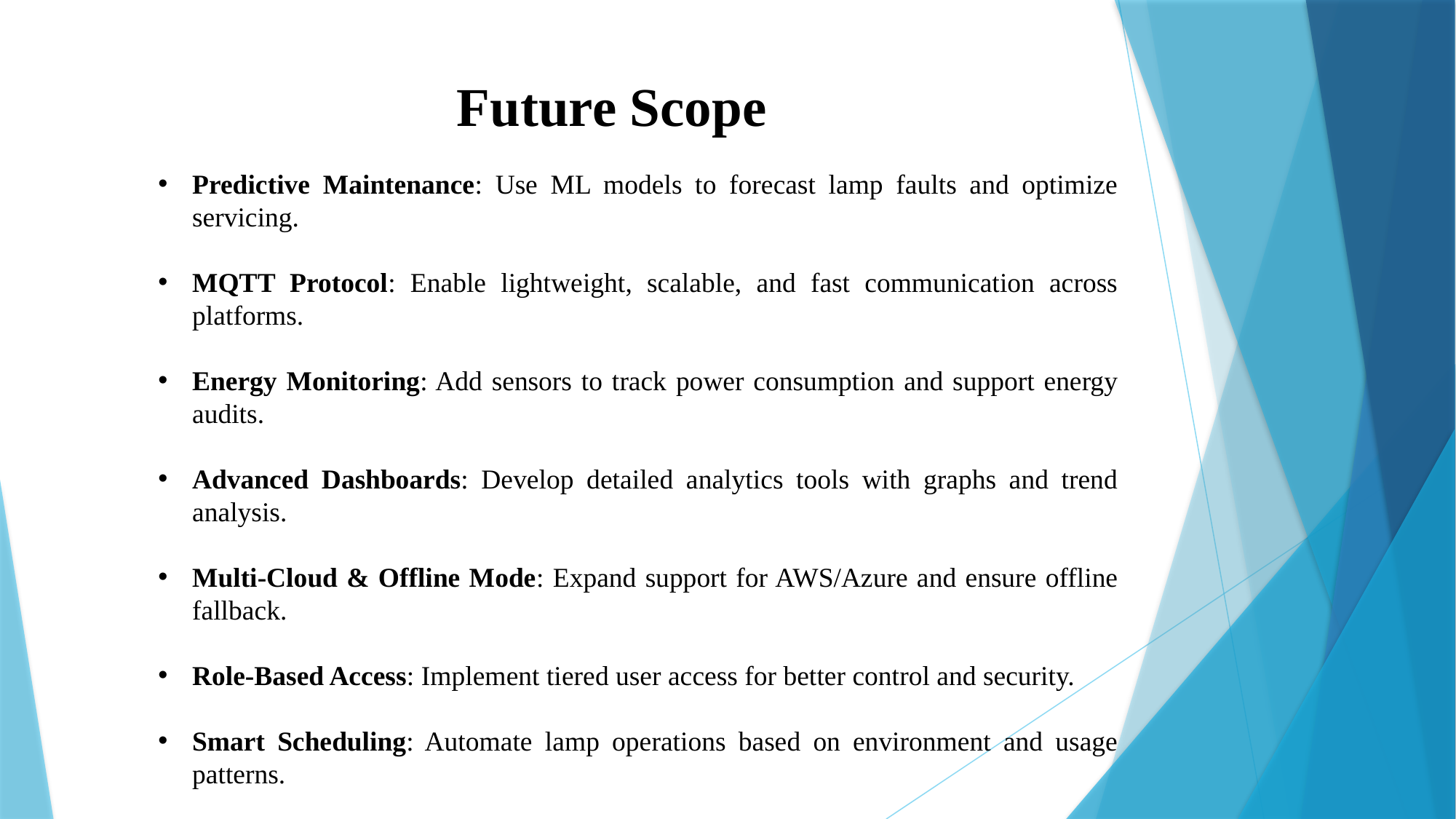

# Future Scope
Predictive Maintenance: Use ML models to forecast lamp faults and optimize servicing.

MQTT Protocol: Enable lightweight, scalable, and fast communication across platforms.

Energy Monitoring: Add sensors to track power consumption and support energy audits.

Advanced Dashboards: Develop detailed analytics tools with graphs and trend analysis.

Multi-Cloud & Offline Mode: Expand support for AWS/Azure and ensure offline fallback.

Role-Based Access: Implement tiered user access for better control and security.

Smart Scheduling: Automate lamp operations based on environment and usage patterns.